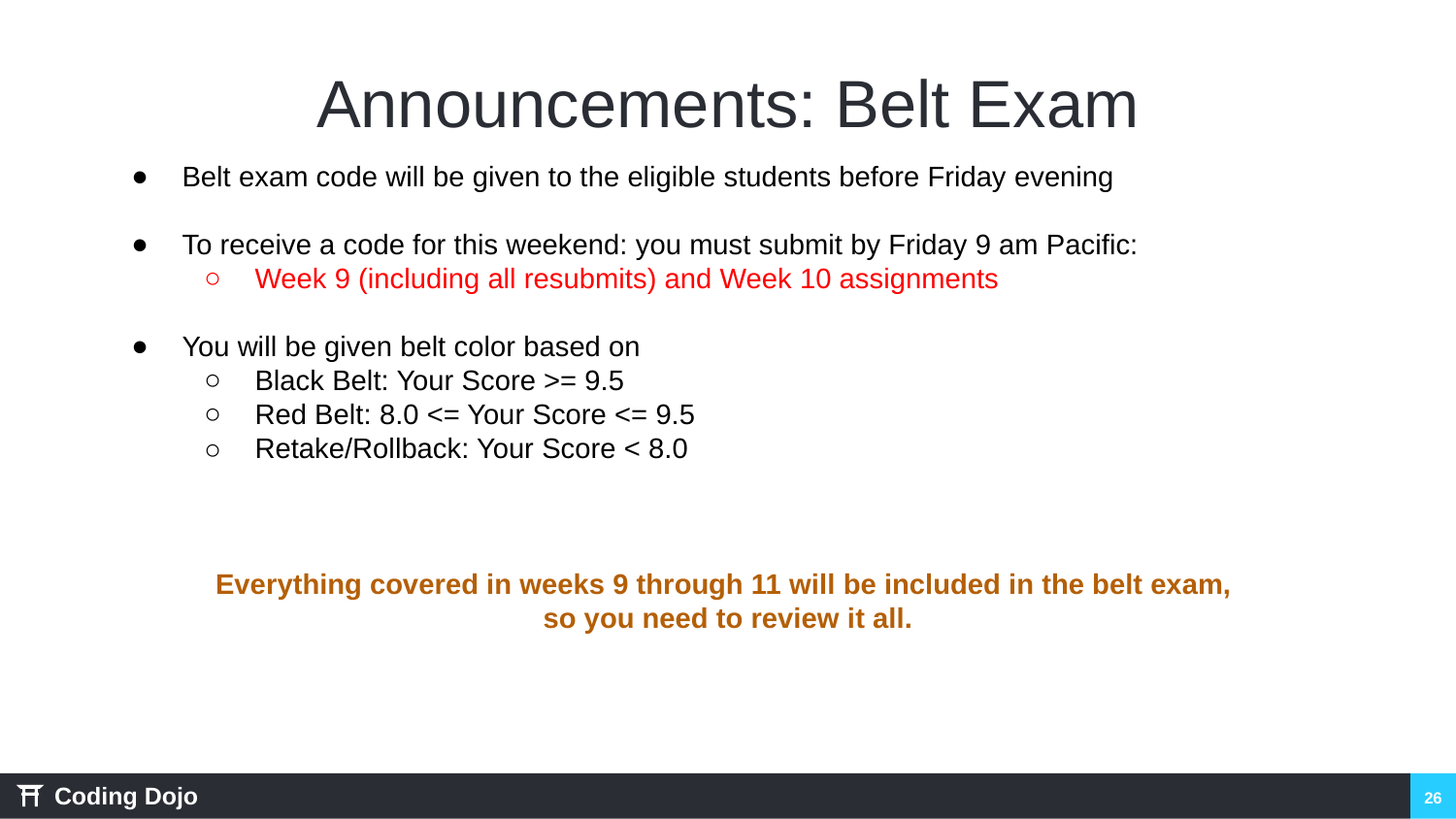

# Announcements: Belt Exam
Belt exam code will be given to the eligible students before Friday evening
To receive a code for this weekend: you must submit by Friday 9 am Pacific:
Week 9 (including all resubmits) and Week 10 assignments

You will be given belt color based on
Black Belt: Your Score >= 9.5
Red Belt: 8.0 <= Your Score <= 9.5
Retake/Rollback: Your Score < 8.0

Everything covered in weeks 9 through 11 will be included in the belt exam,
so you need to review it all.